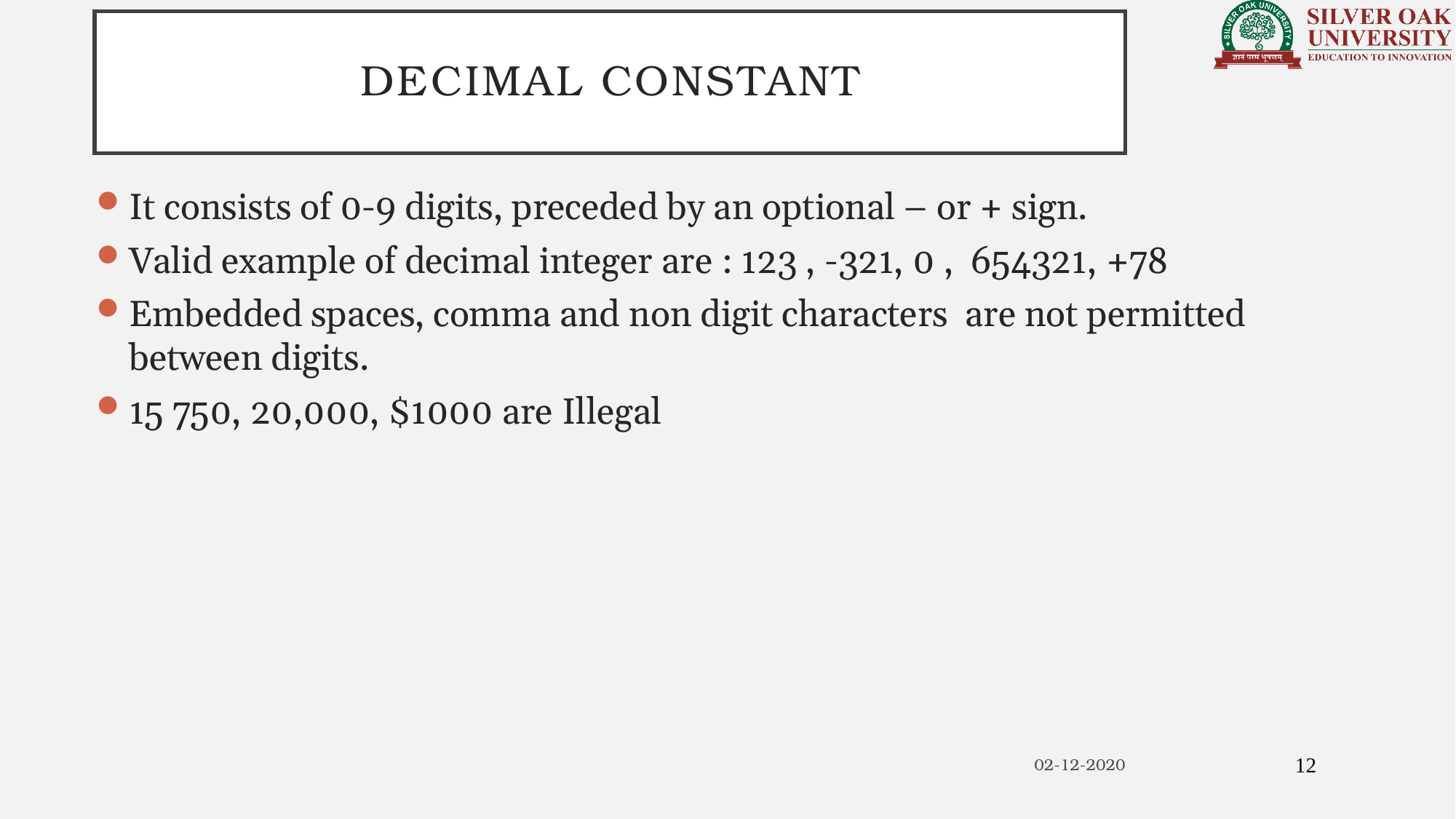

# DECIMAL CONSTANT
It consists of 0-9 digits, preceded by an optional – or + sign.
Valid example of decimal integer are : 123 , -321, 0 ,  654321, +78
Embedded spaces, comma and non digit characters  are not permitted between digits.
15 750, 20,000, $1000 are Illegal

12
02-12-2020